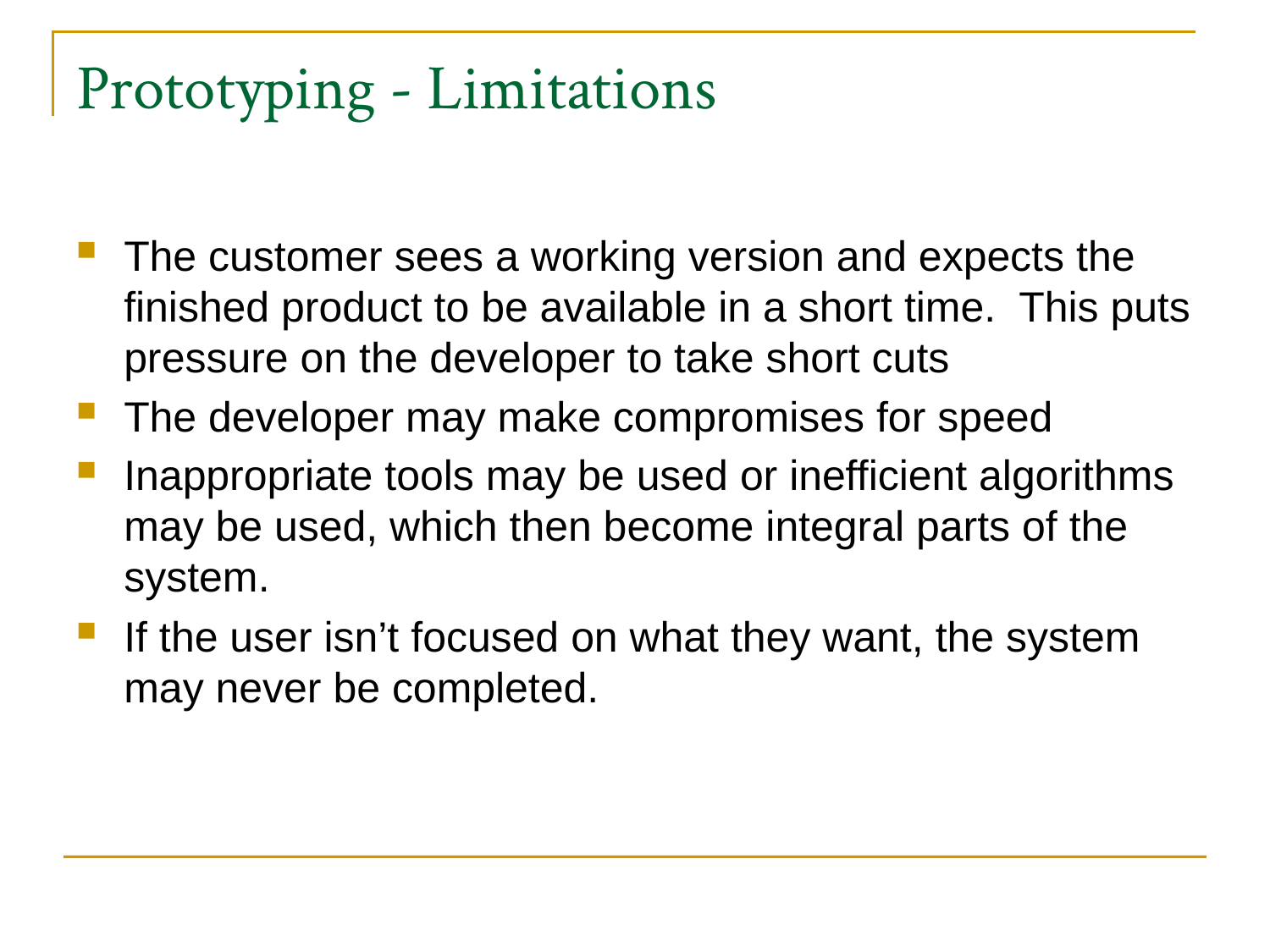

# Prototyping - Limitations
The customer sees a working version and expects the finished product to be available in a short time.  This puts pressure on the developer to take short cuts
The developer may make compromises for speed
Inappropriate tools may be used or inefficient algorithms may be used, which then become integral parts of the system.
If the user isn’t focused on what they want, the system may never be completed.